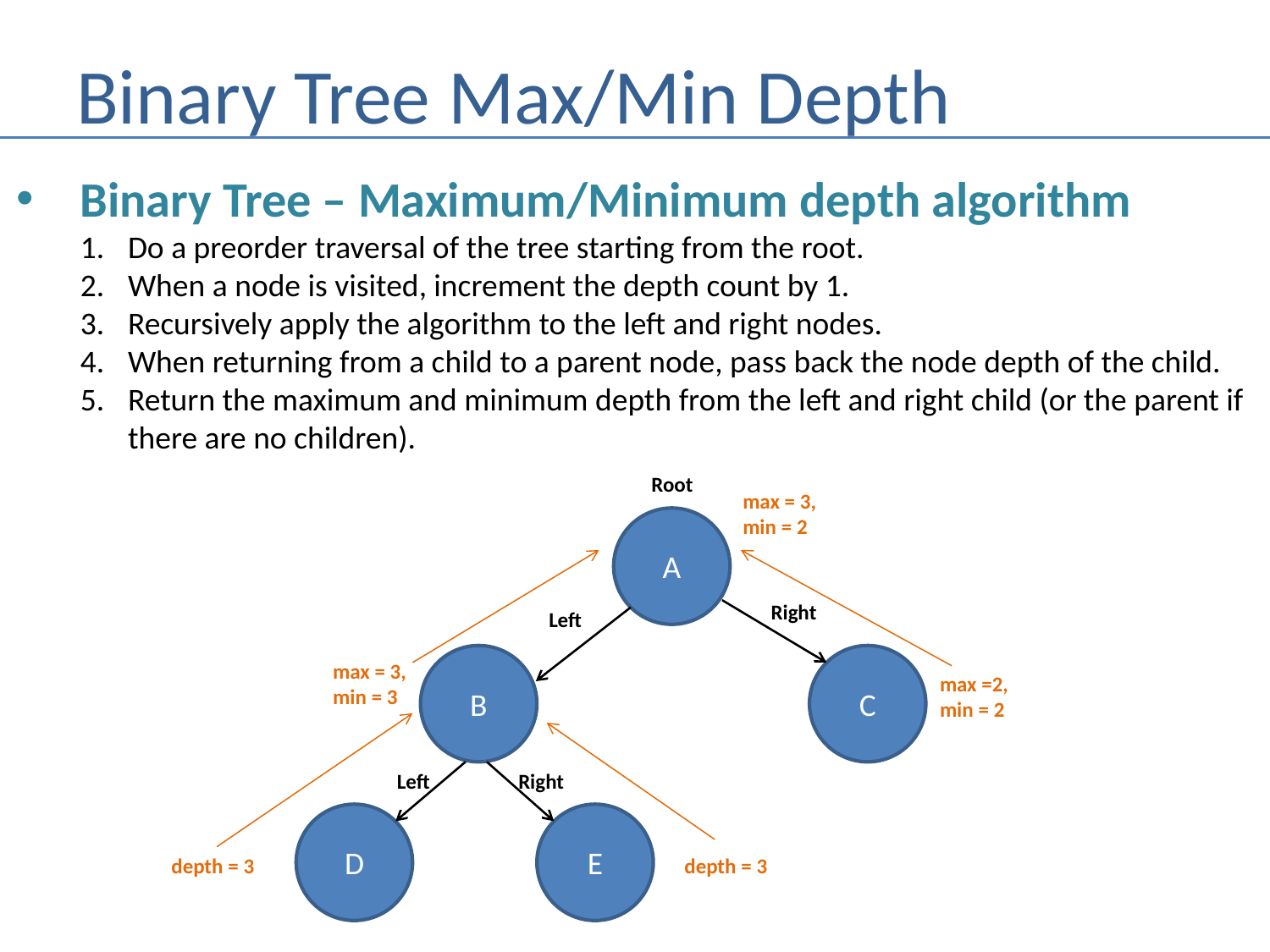

# Binary Tree Max/Min Depth
Binary Tree – Maximum/Minimum depth algorithm
Do a preorder traversal of the tree starting from the root.
When a node is visited, increment the depth count by 1.
Recursively apply the algorithm to the left and right nodes.
When returning from a child to a parent node, pass back the node depth of the child.
Return the maximum and minimum depth from the left and right child (or the parent if
there are no children).

Root
max = 3, min = 2
A
Right
Left
B
C
max = 3, min = 3
max =2, min = 2
Left
Right
D
E
depth = 3
depth = 3